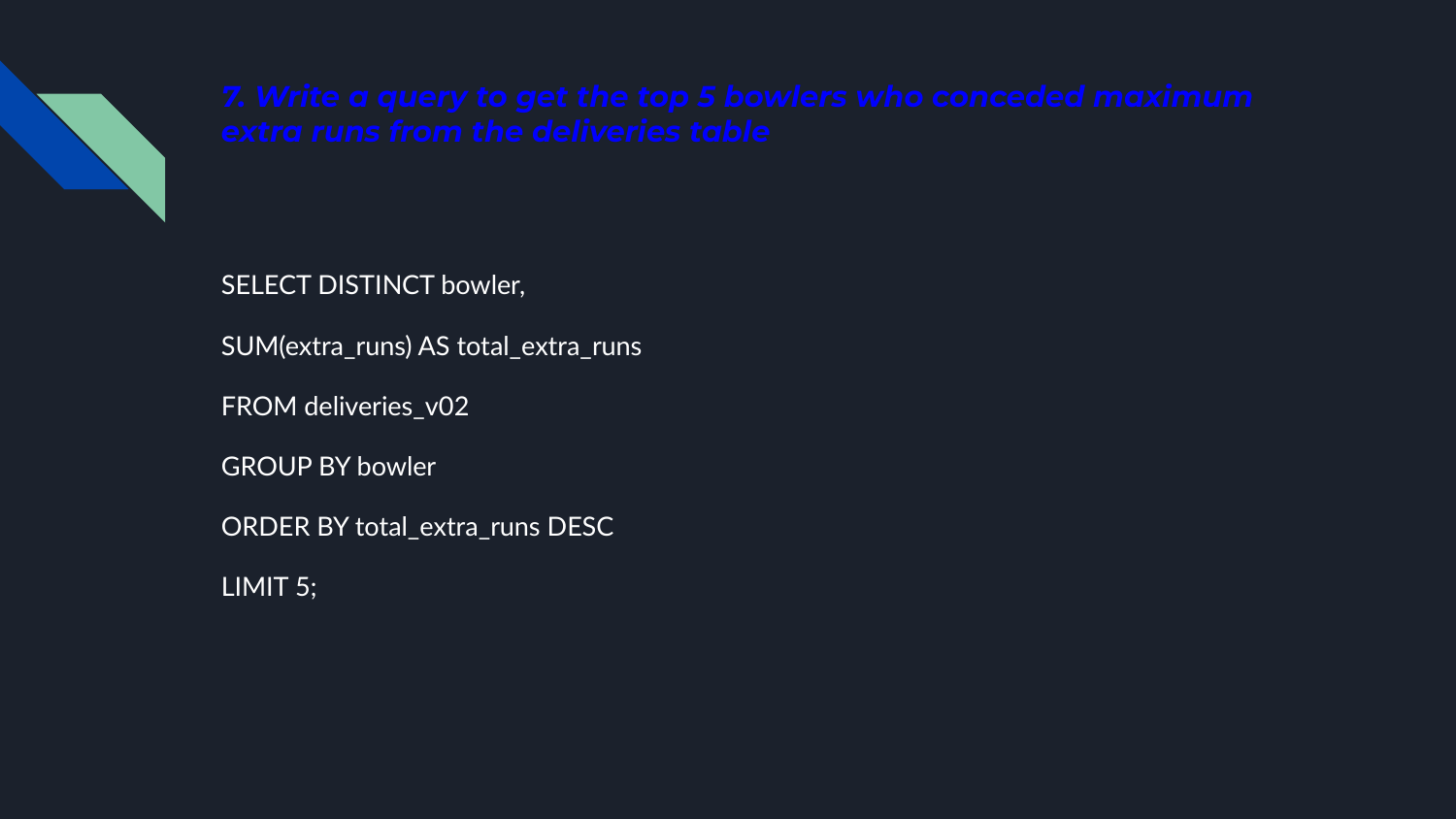

# 7. Write a query to get the top 5 bowlers who conceded maximum extra runs from the deliveries table
SELECT DISTINCT bowler,
SUM(extra_runs) AS total_extra_runs
FROM deliveries_v02
GROUP BY bowler
ORDER BY total_extra_runs DESC
LIMIT 5;